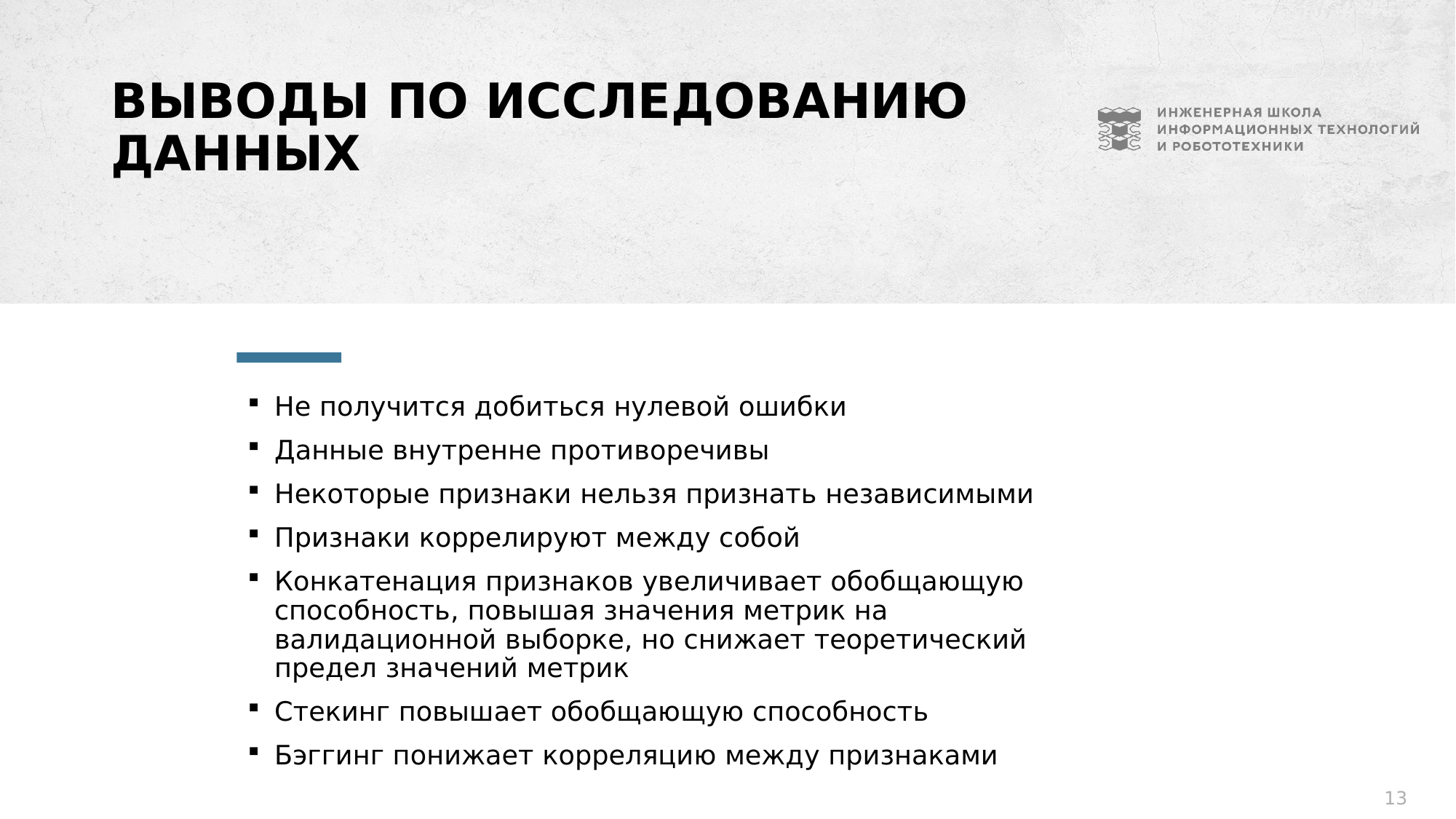

# Выводы по исследованию данных
Не получится добиться нулевой ошибки
Данные внутренне противоречивы
Некоторые признаки нельзя признать независимыми
Признаки коррелируют между собой
Конкатенация признаков увеличивает обобщающую способность, повышая значения метрик на валидационной выборке, но снижает теоретический предел значений метрик
Стекинг повышает обобщающую способность
Бэггинг понижает корреляцию между признаками

13